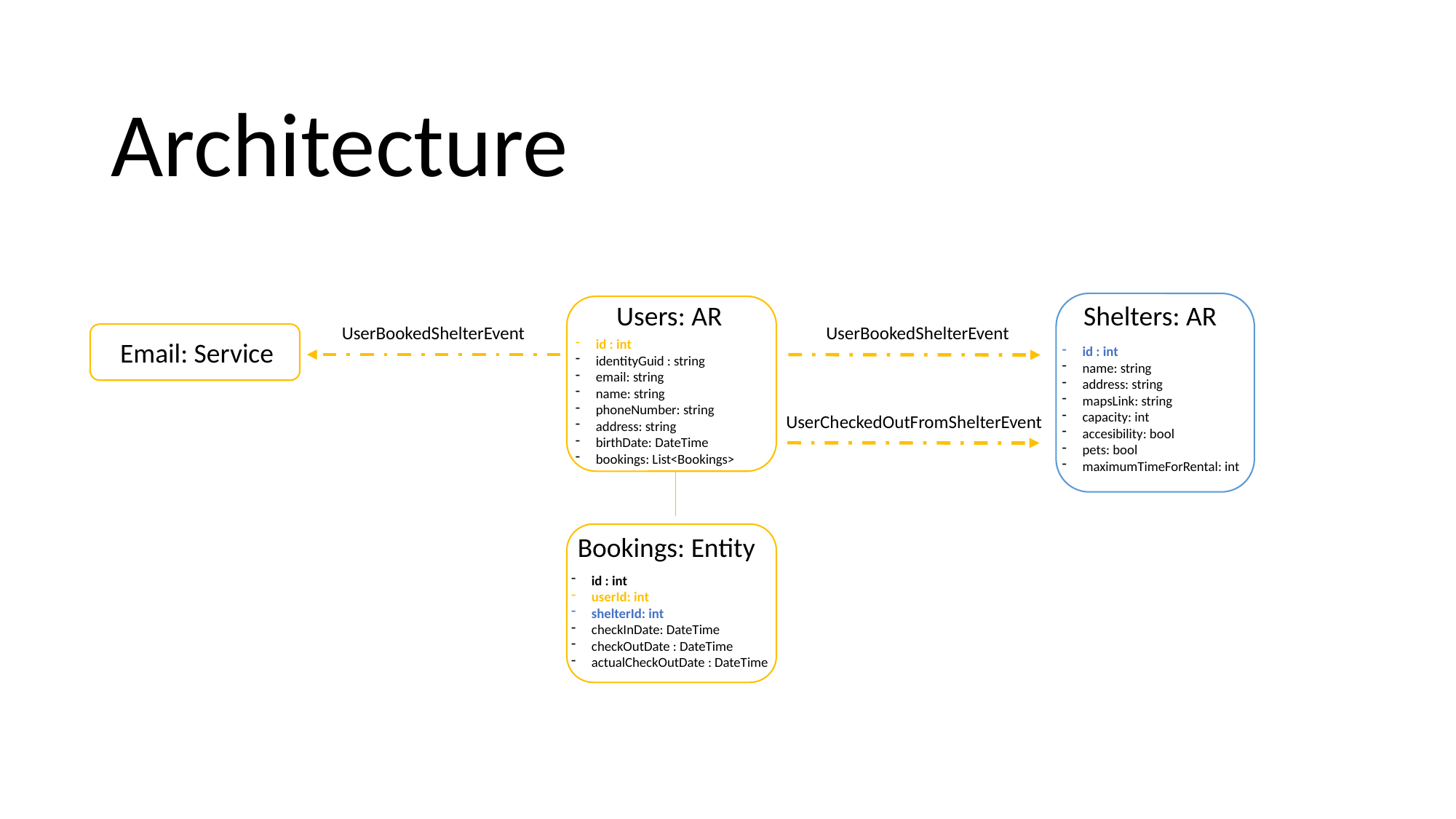

Architecture
Users: AR
Shelters: AR

UserBookedShelterEvent
UserBookedShelterEvent

Email: Service
id : int
identityGuid : string
email: string
name: string
phoneNumber: string
address: string
birthDate: DateTime
bookings: List<Bookings>
id : int
name: string
address: string
mapsLink: string
capacity: int
accesibility: bool
pets: bool
maximumTimeForRental: int
UserCheckedOutFromShelterEvent

Bookings: Entity
id : int
userId: int
shelterId: int
checkInDate: DateTime
checkOutDate : DateTime
actualCheckOutDate : DateTime